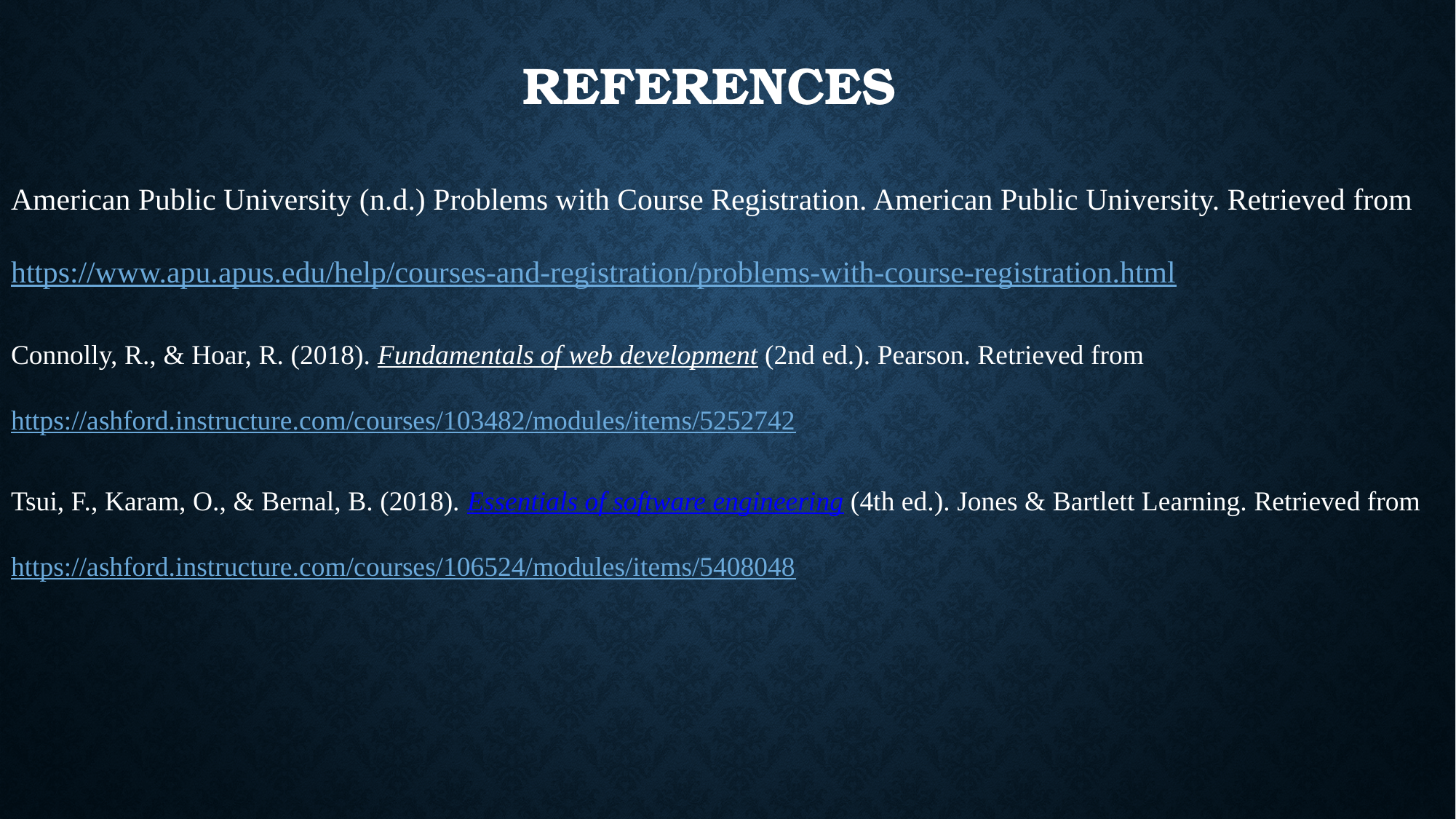

# References
American Public University (n.d.) Problems with Course Registration. American Public University. Retrieved from 	https://www.apu.apus.edu/help/courses-and-registration/problems-with-course-registration.html
Connolly, R., & Hoar, R. (2018). Fundamentals of web development (2nd ed.). Pearson. Retrieved from 	https://ashford.instructure.com/courses/103482/modules/items/5252742
Tsui, F., Karam, O., & Bernal, B. (2018). Essentials of software engineering (4th ed.). Jones & Bartlett Learning. Retrieved from 	https://ashford.instructure.com/courses/106524/modules/items/5408048